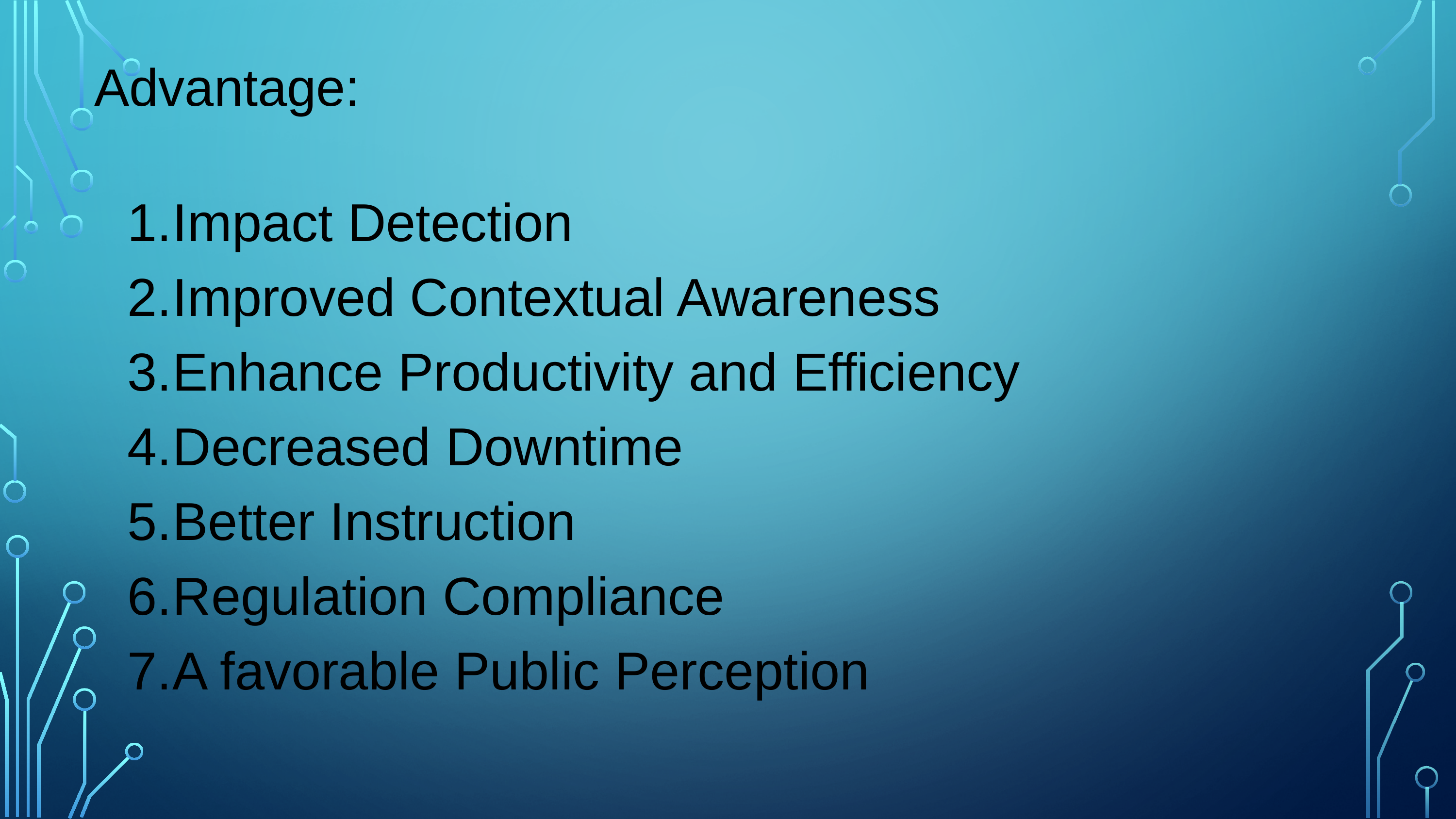

Advantage:
Impact Detection
Improved Contextual Awareness
Enhance Productivity and Efficiency
Decreased Downtime
Better Instruction
Regulation Compliance
A favorable Public Perception